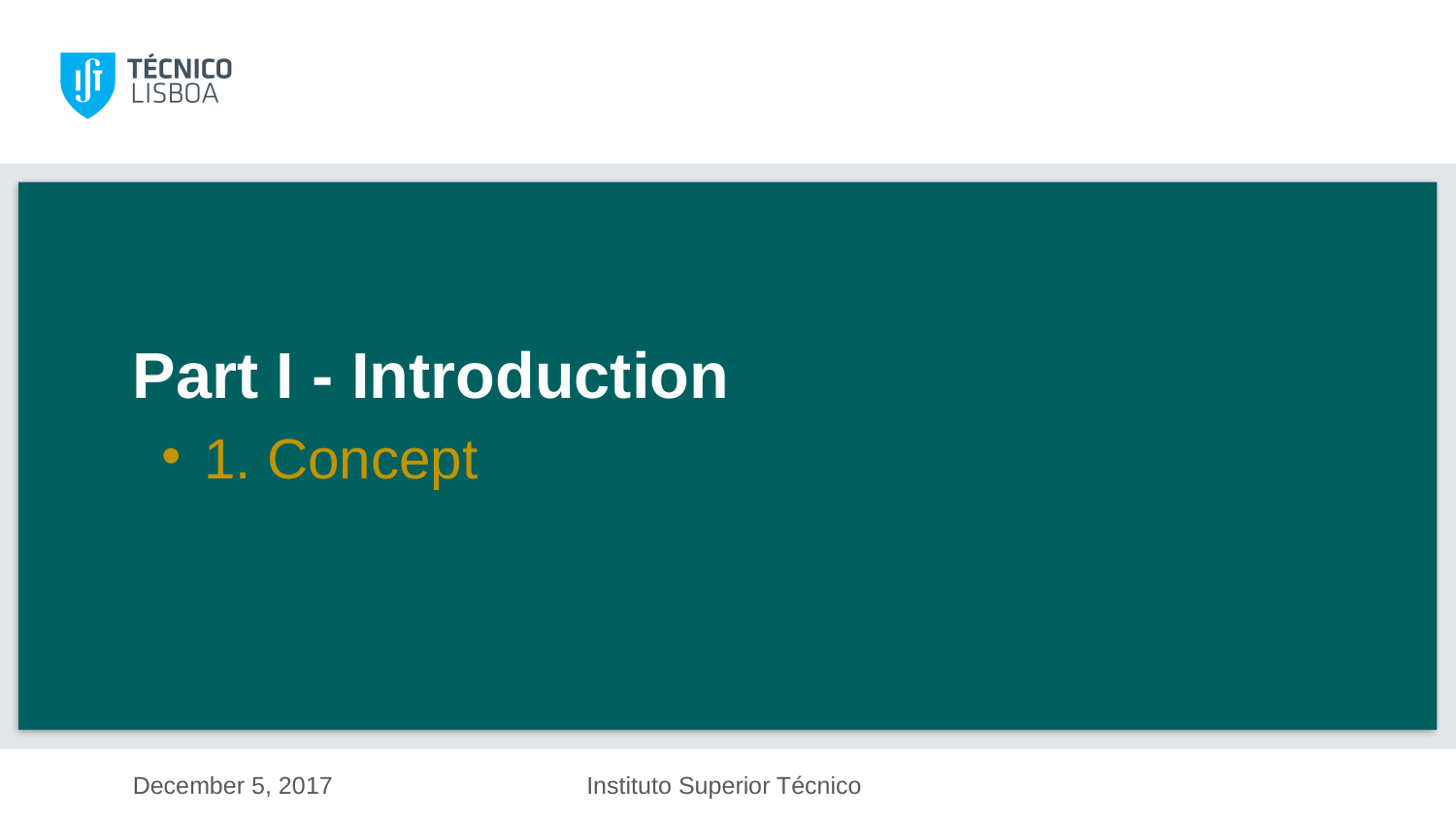

Part I - Introduction
1. Concept

December 5, 2017
Instituto Superior Técnico